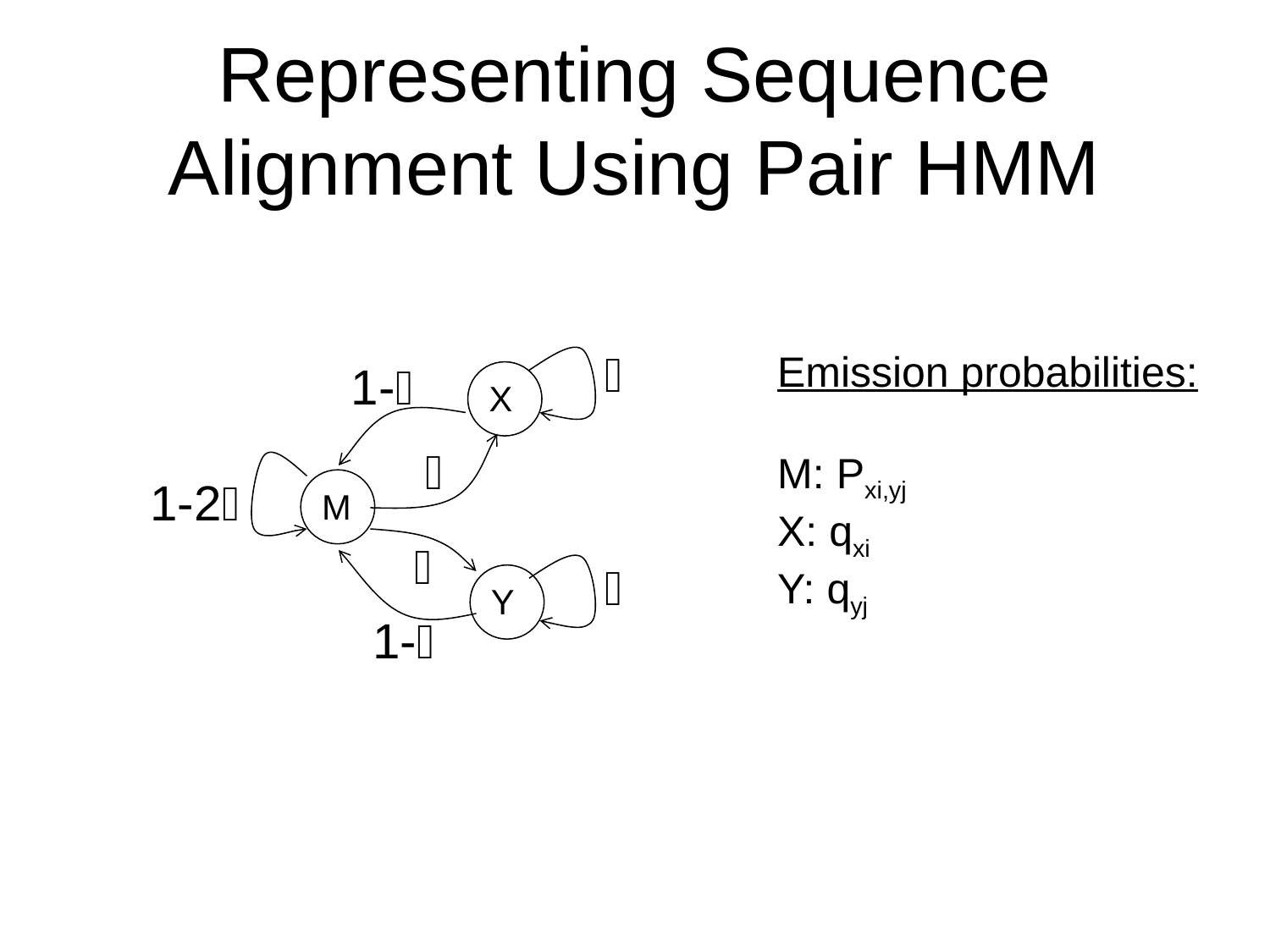

# Representing Sequence Alignment Using Pair HMM
ε
Emission probabilities:

M: Pxi,yj
X: qxi
Y: qyj

1-ε

X

δ

1-2δ

M

δ

ε

Y
1-ε